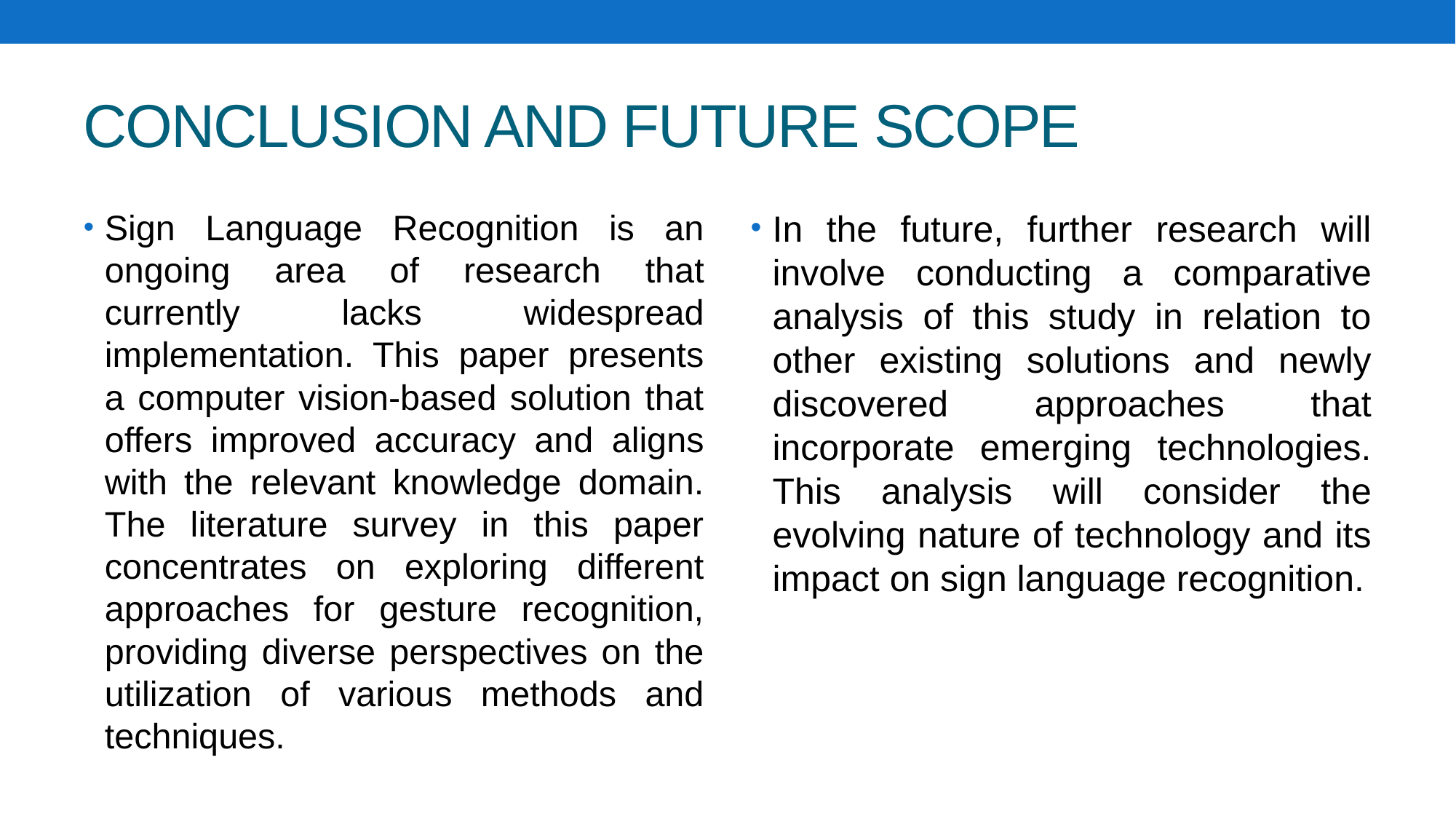

# CONCLUSION AND FUTURE SCOPE
Sign Language Recognition is an ongoing area of research that currently lacks widespread implementation. This paper presents a computer vision-based solution that offers improved accuracy and aligns with the relevant knowledge domain. The literature survey in this paper concentrates on exploring different approaches for gesture recognition, providing diverse perspectives on the utilization of various methods and techniques.

In the future, further research will involve conducting a comparative analysis of this study in relation to other existing solutions and newly discovered approaches that incorporate emerging technologies. This analysis will consider the evolving nature of technology and its impact on sign language recognition.